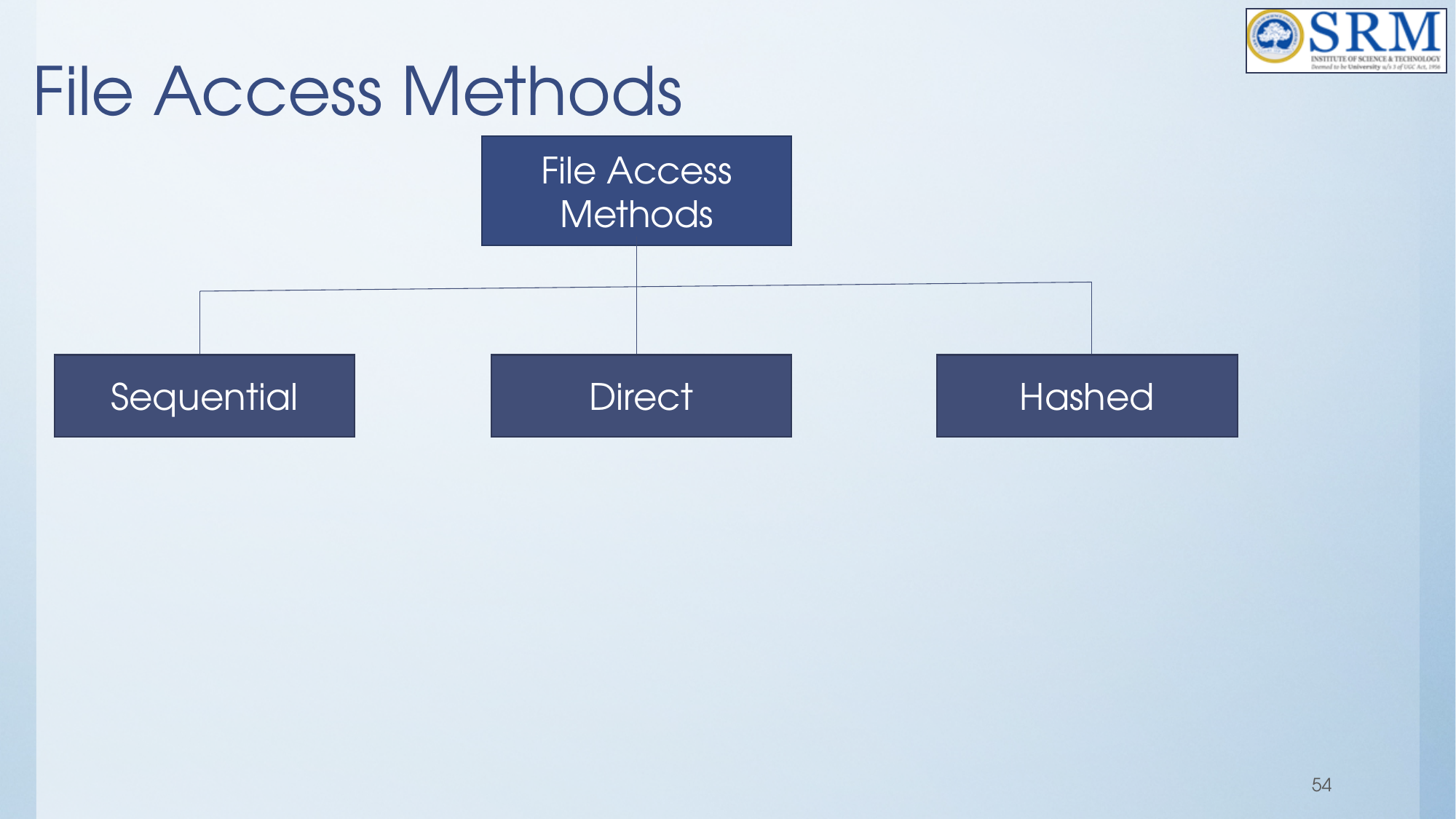

# File Access Methods

File Access Methods
Sequential
Direct
Hashed
54